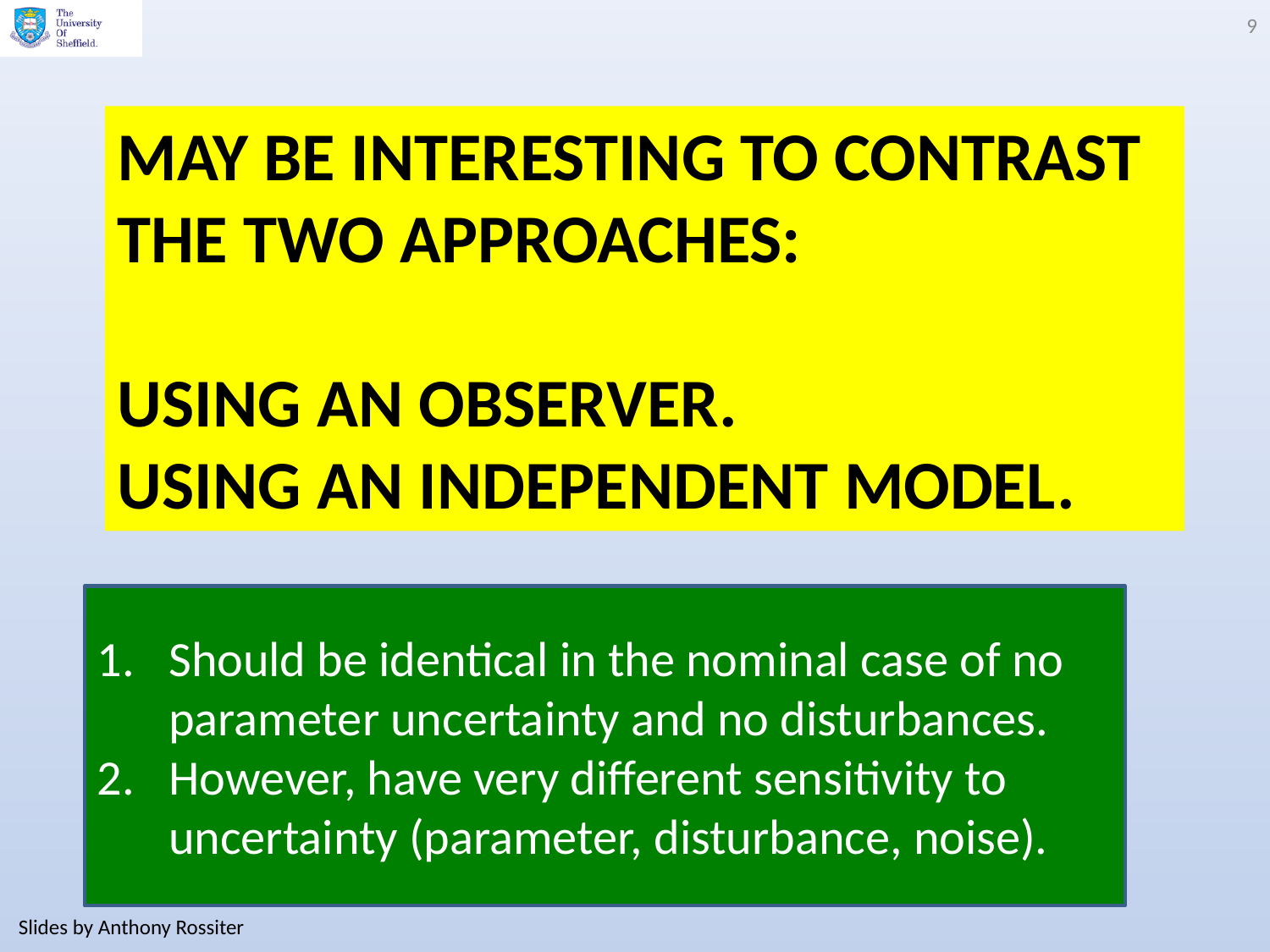

9
# May be interesting to contrast the two approaches: Using an observer. Using an independent model.
Should be identical in the nominal case of no parameter uncertainty and no disturbances.
However, have very different sensitivity to uncertainty (parameter, disturbance, noise).
Slides by Anthony Rossiter